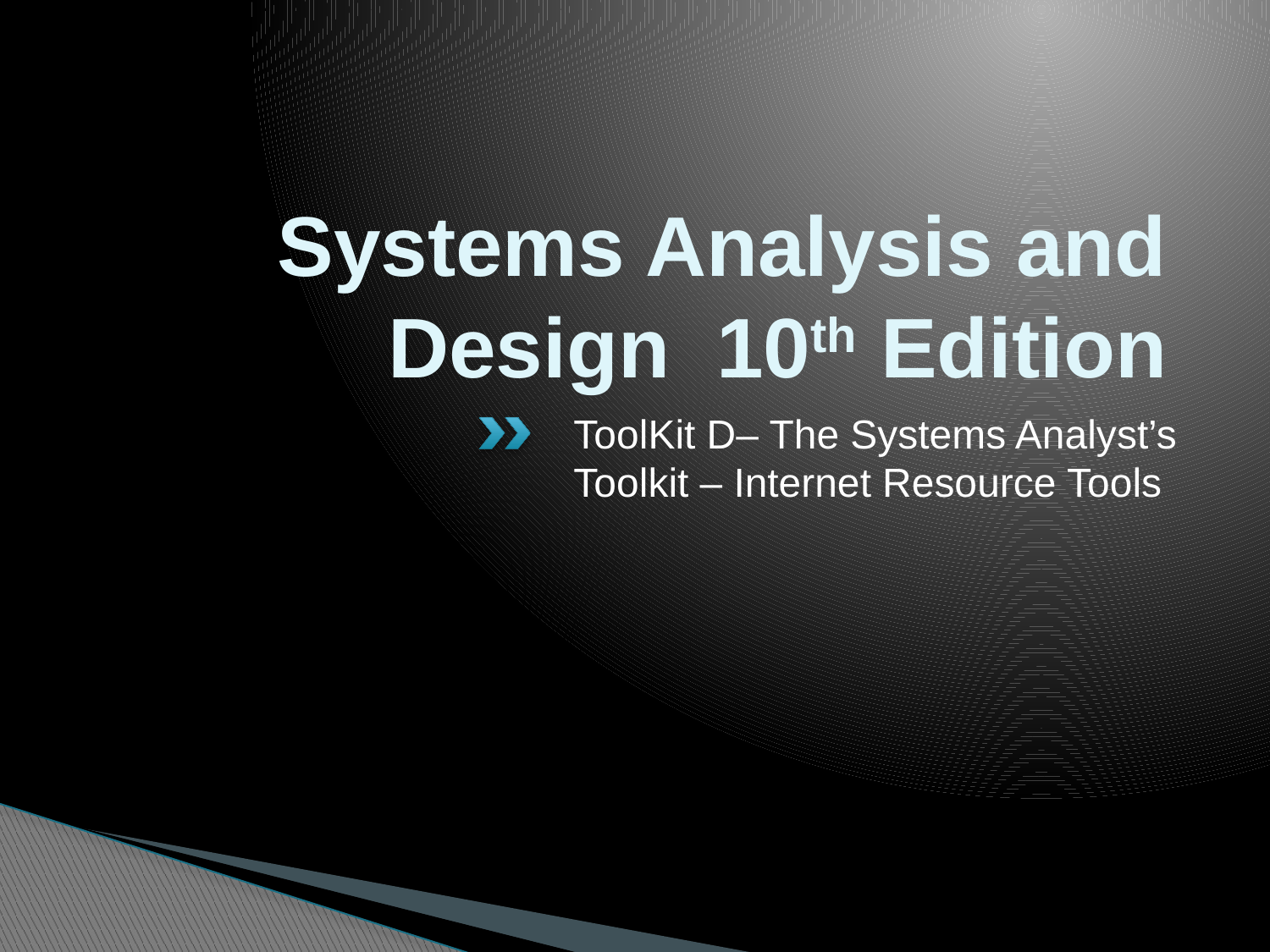

# Systems Analysis and Design  10th Edition
ToolKit D– The Systems Analyst’s Toolkit – Internet Resource Tools